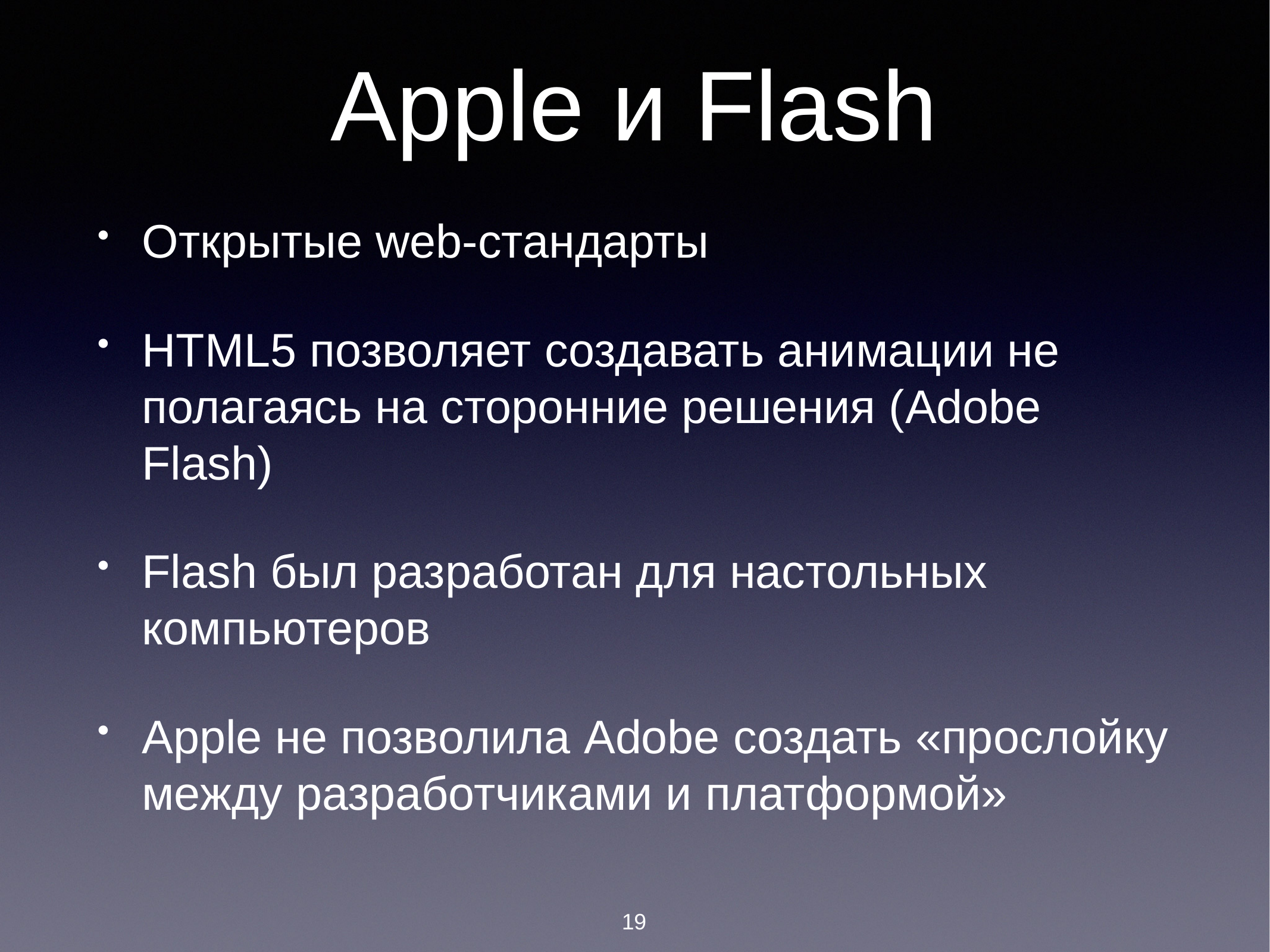

Apple и Flash
Открытые web-стандарты
HTML5 позволяет создавать анимации не полагаясь на сторонние решения (Adobe Flash)
Flash был разработан для настольных компьютеров
Apple не позволила Adobe создать «прослойку между разработчиками и платформой»
19